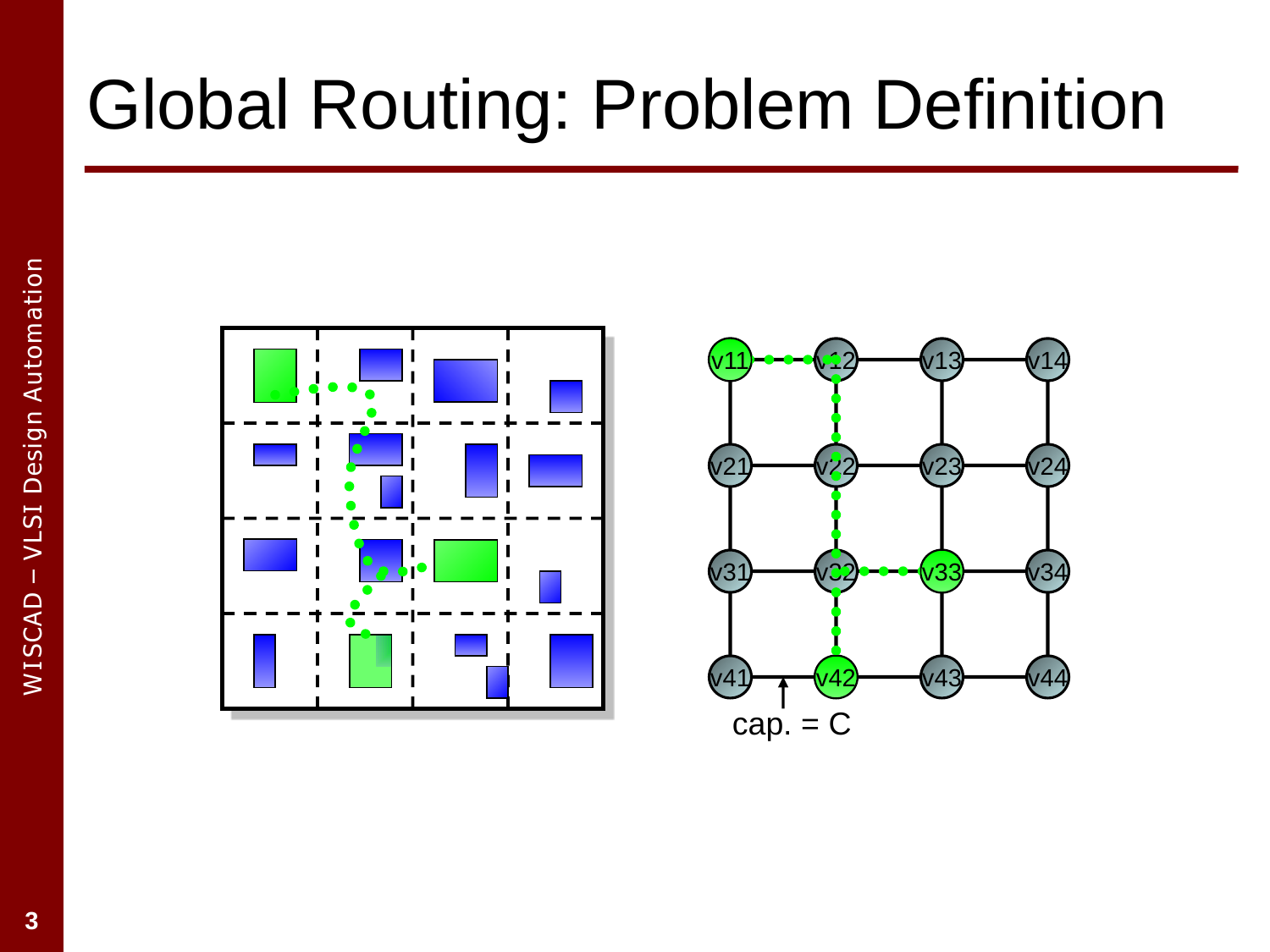

Global Routing: Problem Definition

v11
v12
v13
v14

v21
v22
v23
v24

v31
v32
v33
v34

v41
v42
v43
v44

v11
v33
v42

cap. = C